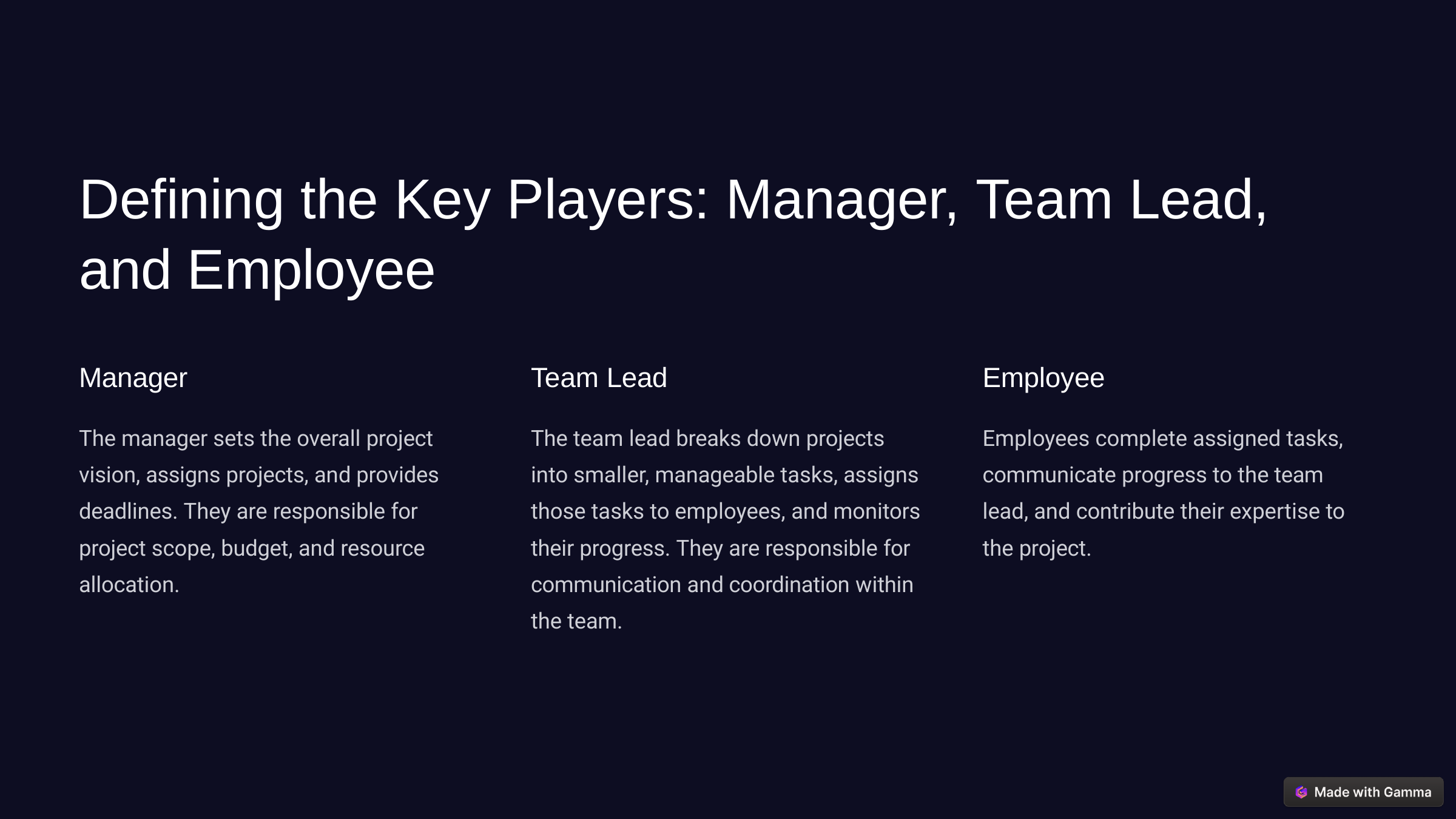

# Defining the Key Players: Manager, Team Lead, and Employee
Manager
Team Lead
Employee
The manager sets the overall project vision, assigns projects, and provides deadlines. They are responsible for project scope, budget, and resource allocation.
The team lead breaks down projects into smaller, manageable tasks, assigns those tasks to employees, and monitors their progress. They are responsible for communication and coordination within the team.
Employees complete assigned tasks, communicate progress to the team lead, and contribute their expertise to the project.